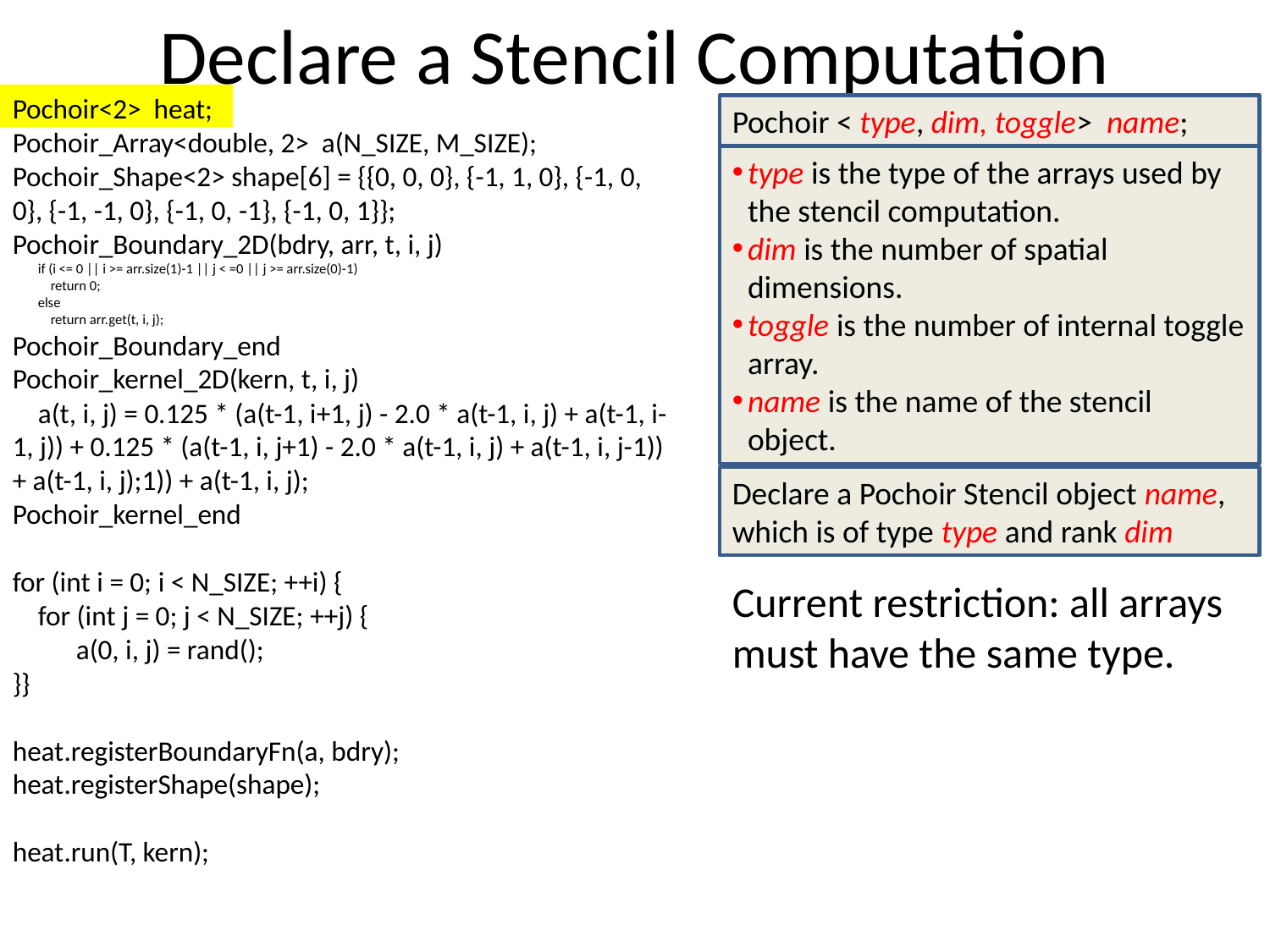

# Declare a Stencil Computation

Pochoir<2>  heat;
Pochoir_Array<double, 2>  a(N_SIZE, M_SIZE);
Pochoir_Shape<2> shape[6] = {{0, 0, 0}, {-1, 1, 0}, {-1, 0, 0}, {-1, -1, 0}, {-1, 0, -1}, {-1, 0, 1}};
Pochoir_Boundary_2D(bdry, arr, t, i, j)
        if (i <= 0 || i >= arr.size(1)-1 || j < =0 || j >= arr.size(0)-1)
            return 0;
        else
            return arr.get(t, i, j);
Pochoir_Boundary_end
Pochoir_kernel_2D(kern, t, i, j)
    a(t, i, j) = 0.125 * (a(t-1, i+1, j) - 2.0 * a(t-1, i, j) + a(t-1, i-1, j)) + 0.125 * (a(t-1, i, j+1) - 2.0 * a(t-1, i, j) + a(t-1, i, j-1)) + a(t-1, i, j);1)) + a(t-1, i, j);
Pochoir_kernel_end

for (int i = 0; i < N_SIZE; ++i) {
    for (int j = 0; j < N_SIZE; ++j) {
          a(0, i, j) = rand();
}}

heat.registerBoundaryFn(a, bdry);
heat.registerShape(shape);

heat.run(T, kern);
Pochoir < type, dim, toggle>  name;
type is the type of the arrays used by the stencil computation.
dim is the number of spatial dimensions.
toggle is the number of internal toggle array.
name is the name of the stencil object.
Declare a Pochoir Stencil object name, which is of type type and rank dim
Current restriction: all arrays must have the same type.